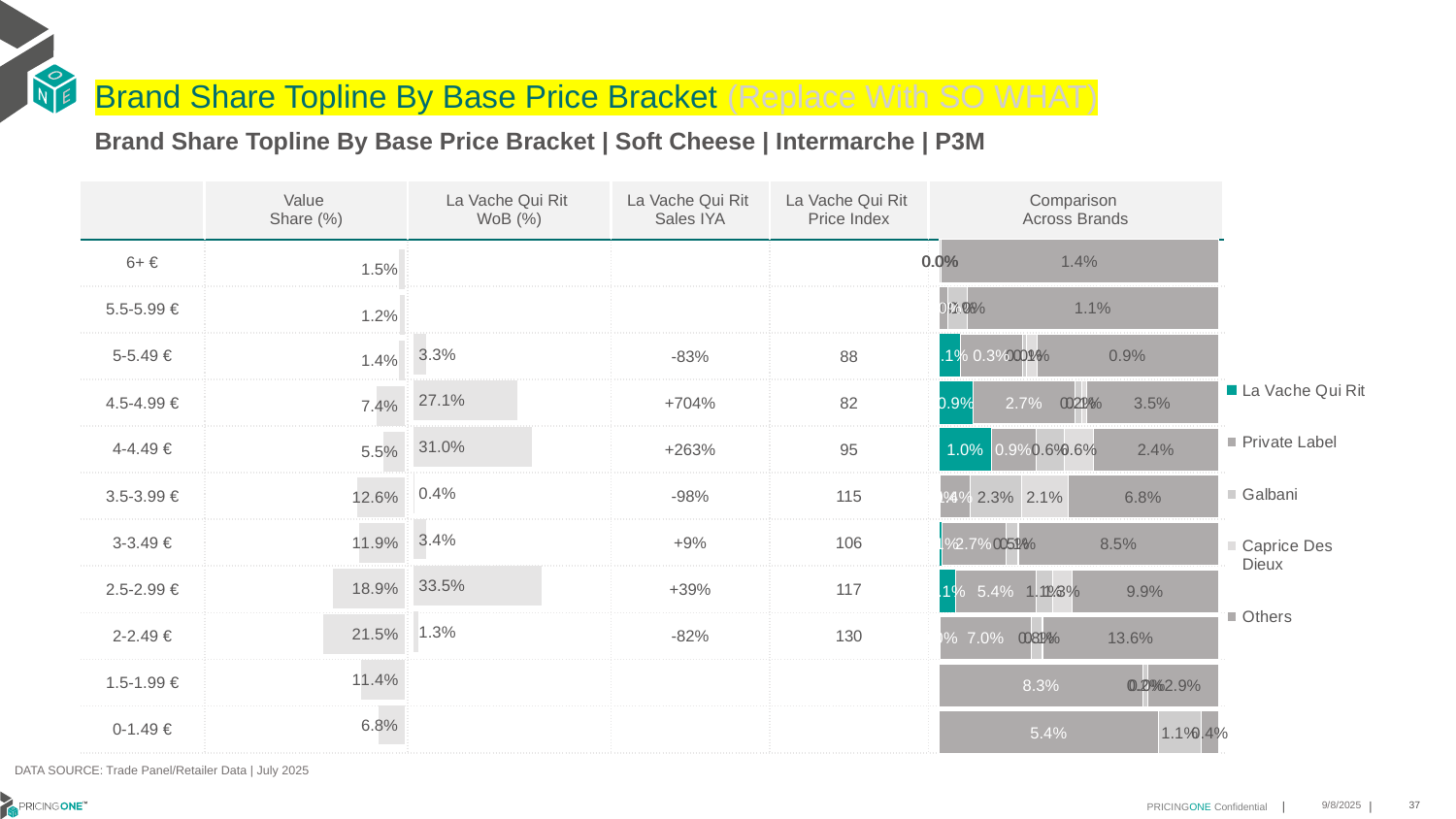

# Brand Share Topline By Base Price Bracket (Replace With SO WHAT)
Brand Share Topline By Base Price Bracket | Soft Cheese | Intermarche | P3M
|  | Value Share (%) | La Vache Qui Rit WoB (%) | La Vache Qui Rit Sales IYA | La Vache Qui Rit Price Index | Comparison Across Brands |
| --- | --- | --- | --- | --- | --- |
| 6+ € |  |  |  |  |  |
| 5.5-5.99 € |  |  |  |  |  |
| 5-5.49 € |  |  | -83% | 88 |  |
| 4.5-4.99 € |  |  | +704% | 82 |  |
| 4-4.49 € |  |  | +263% | 95 |  |
| 3.5-3.99 € |  |  | -98% | 115 |  |
| 3-3.49 € |  |  | +9% | 106 |  |
| 2.5-2.99 € |  |  | +39% | 117 |  |
| 2-2.49 € |  |  | -82% | 130 |  |
| 1.5-1.99 € |  |  |  |  |  |
| 0-1.49 € |  |  |  |  |  |

### Chart

| Category | La Vache Qui Rit | Private Label | Galbani | Caprice Des Dieux | Others |
|---|---|---|---|---|---|
| 6+ € | None | None | 8.117504117476529e-05 | 2.6473908436341704e-06 | 0.014456809217555391 |
| 5.5-5.99 € | None | 0.0003720745271640937 | 0.0008368309565820819 | 1.1953898568076221e-05 | 0.010872770332307116 |
| 5-5.49 € | 0.0010911140082494788 | 0.00318188512132789 | 0.00022773366936928503 | 0.0005139073304754595 | 0.009379972820352899 |
| 4.5-4.99 € | 0.008893067715346174 | 0.027208948376122387 | 0.0017015233795207435 | 0.0013002985246683009 | 0.03507643081228071 |
| 4-4.49 € | 0.010190266006000218 | 0.0087593396436526 | 0.005532054091629053 | 0.005773384667480337 | 0.02446349956900361 |
| 3.5-3.99 € | 0.00013437250235945805 | 0.013677814461816037 | 0.023204282047865035 | 0.02082272756243079 | 0.0678076913461821 |
| 3-3.49 € | 0.001123567768810696 | 0.02707670655893752 | 0.004936275038177873 | 0.0006225548573346039 | 0.0849593122152901 |
| 2.5-2.99 € | 0.01099924710758907 | 0.0544657529862888 | 0.01072482414619236 | 0.013421650369286059 | 0.09899437349327321 |
| 2-2.49 € | 0.00042038360437874267 | 0.07046167163851699 | 0.007882762990325958 | 0.000703428003062288 | 0.13550332142468038 |
| 1.5-1.99 € | None | 0.0831537452144782 | 0.0017297970492762226 | 2.6473908436341704e-06 | 0.028992569900204164 |
| 0-1.49 € | None | 0.05358171022632858 | 0.010502135614198334 | None | 0.004166987382198509 |

### Chart

| Category | Value Share |
|---|---|
|  | 0.014540631649573792 |

### Chart

| Category | Brand WoB % |
|---|---|
|  | None |
DATA SOURCE: Trade Panel/Retailer Data | July 2025

9/8/2025
37